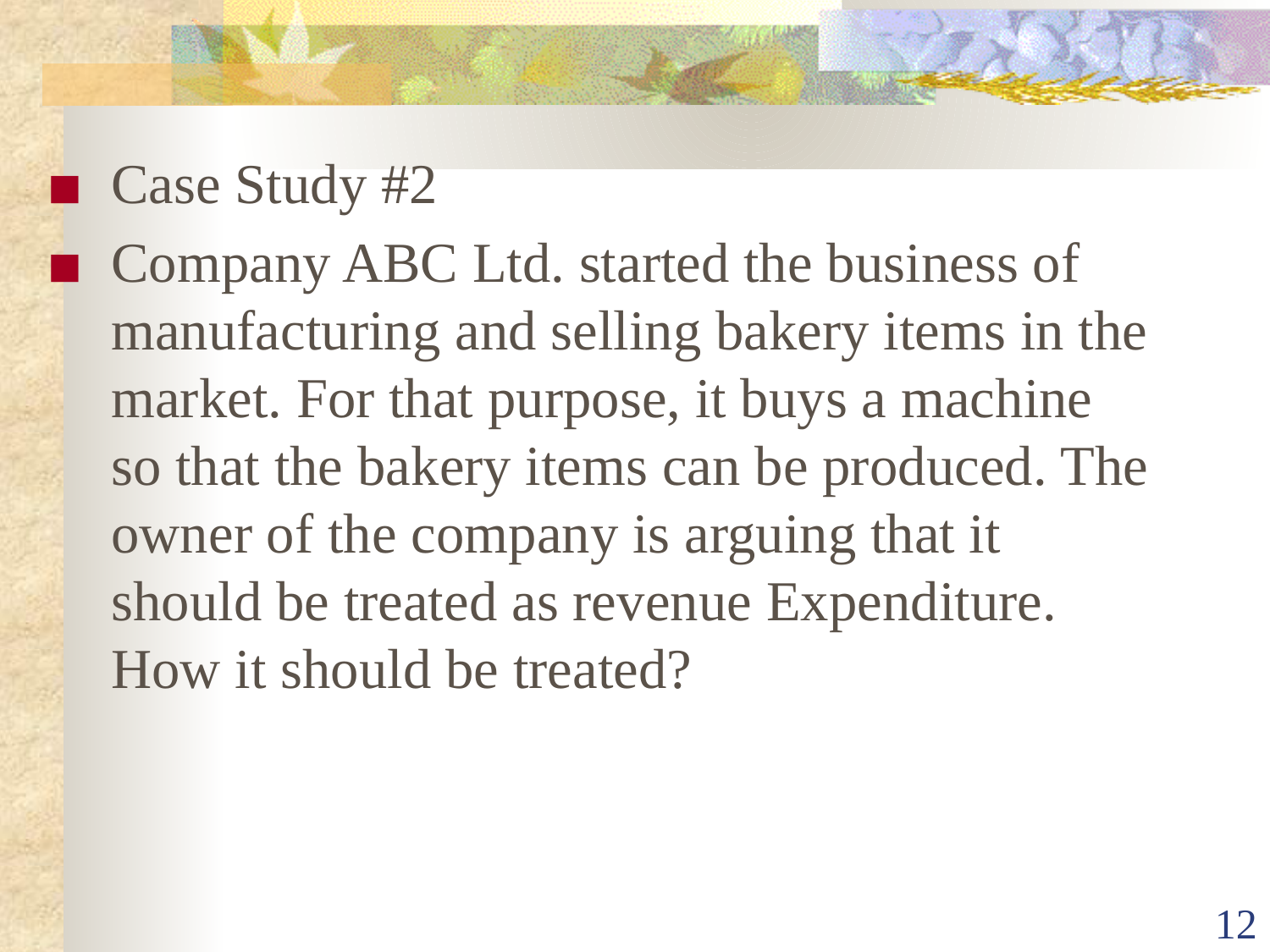

Case Study #2
Company ABC Ltd. started the business of manufacturing and selling bakery items in the market. For that purpose, it buys a machine so that the bakery items can be produced. The owner of the company is arguing that it should be treated as revenue Expenditure. How it should be treated?

12